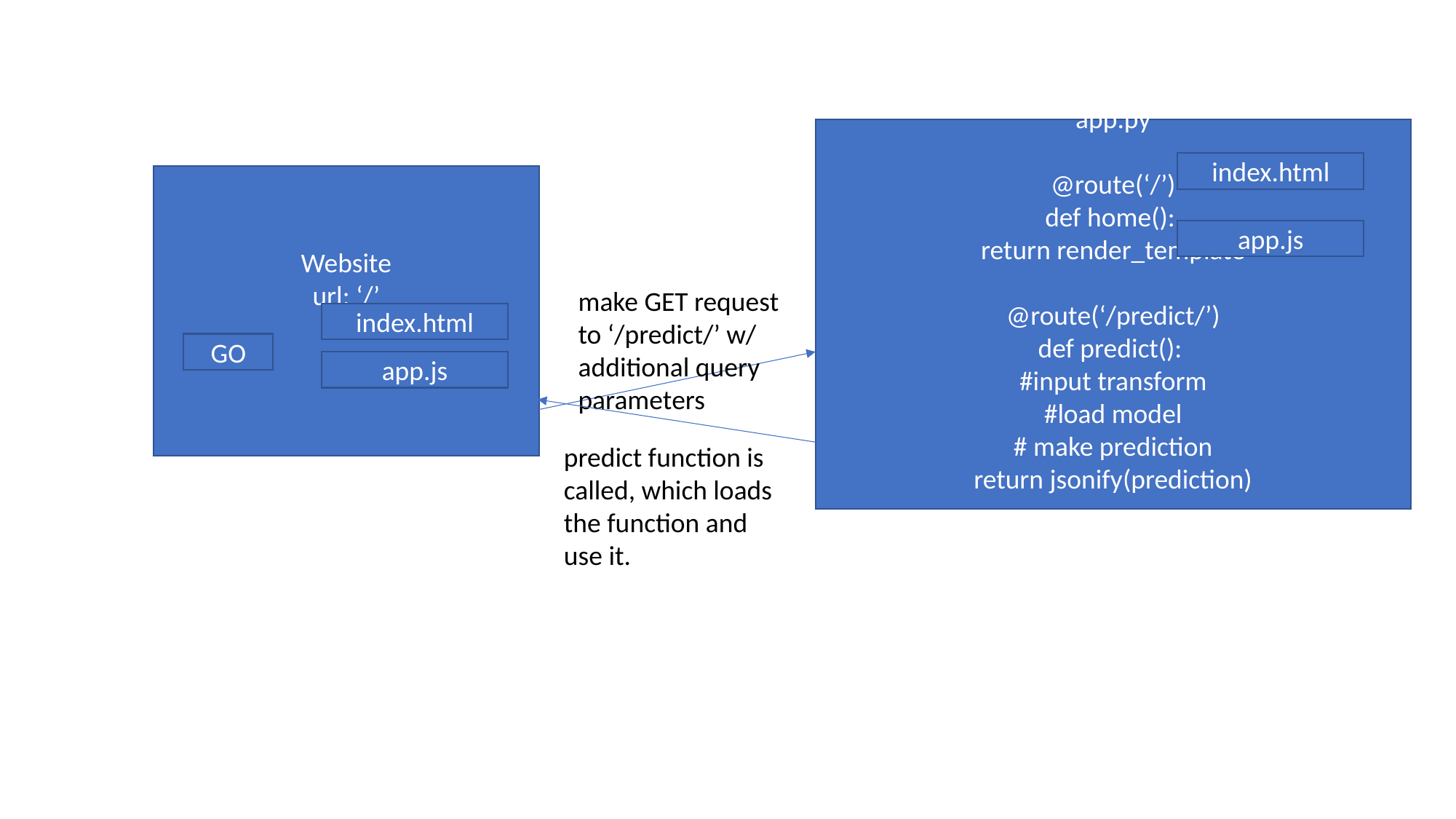

app.py

@route(‘/’)
def home():
return render_template

@route(‘/predict/’)
def predict():
#input transform
#load model
# make prediction
return jsonify(prediction)

index.html
Website
url: ‘/’

app.js
make GET request to ‘/predict/’ w/ additional query parameters
index.html
GO
app.js
predict function is called, which loads the function and use it.